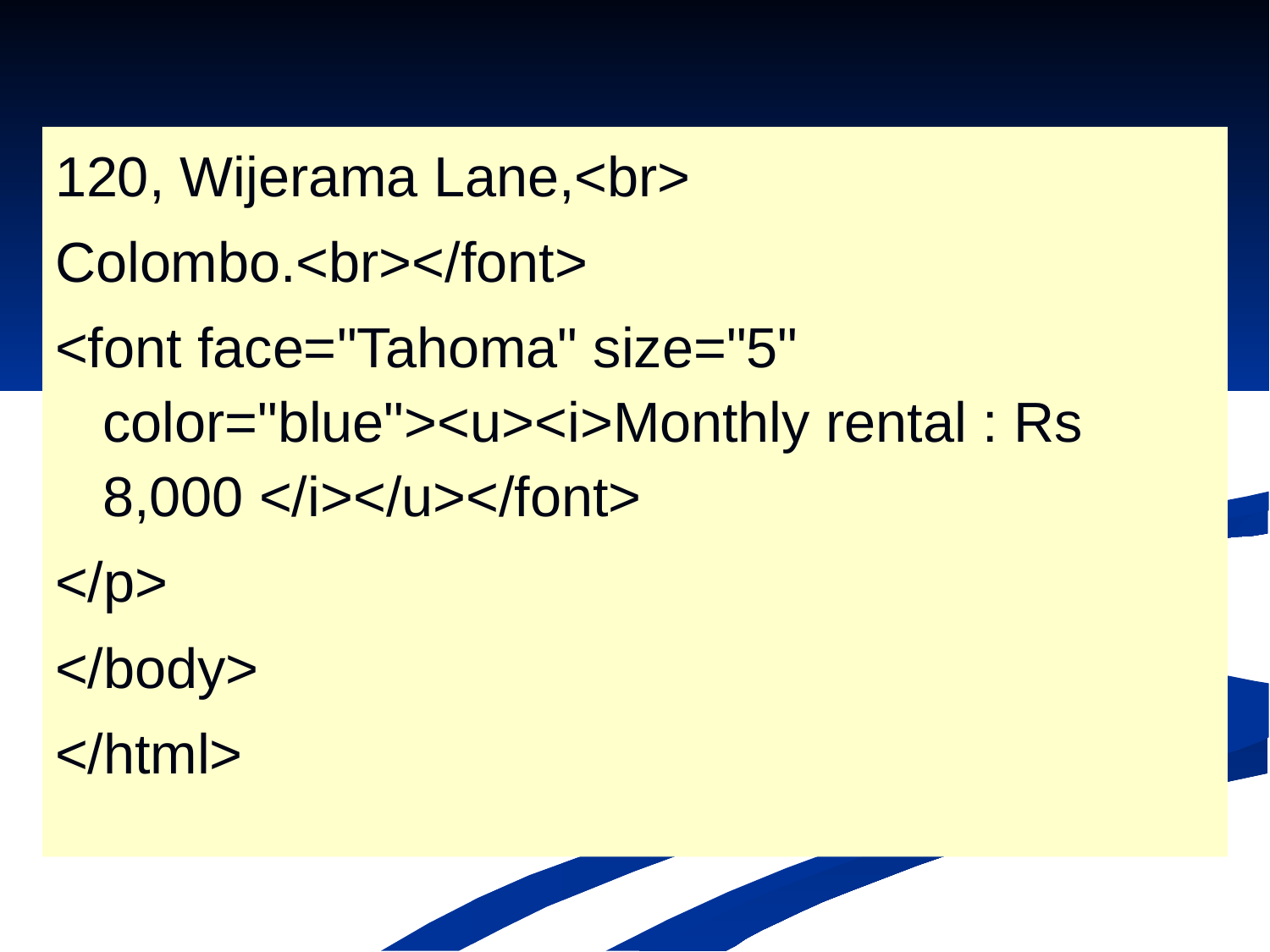

120, Wijerama Lane,<br>
Colombo.<br></font>
<font face="Tahoma" size="5" color="blue"><u><i>Monthly rental : Rs 8,000 </i></u></font>
</p>
</body>
</html>